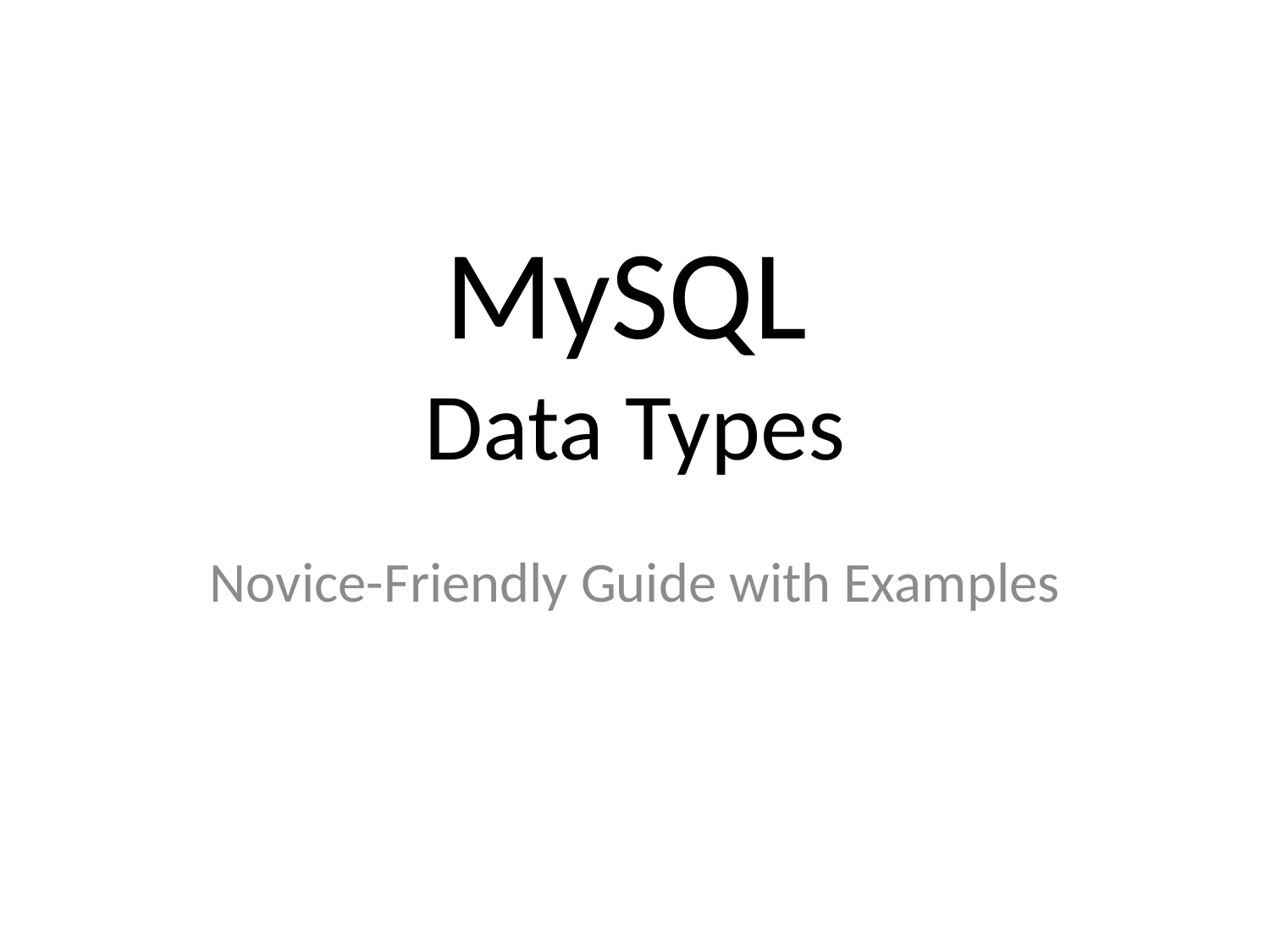

# MySQL Data Types
Novice-Friendly Guide with Examples